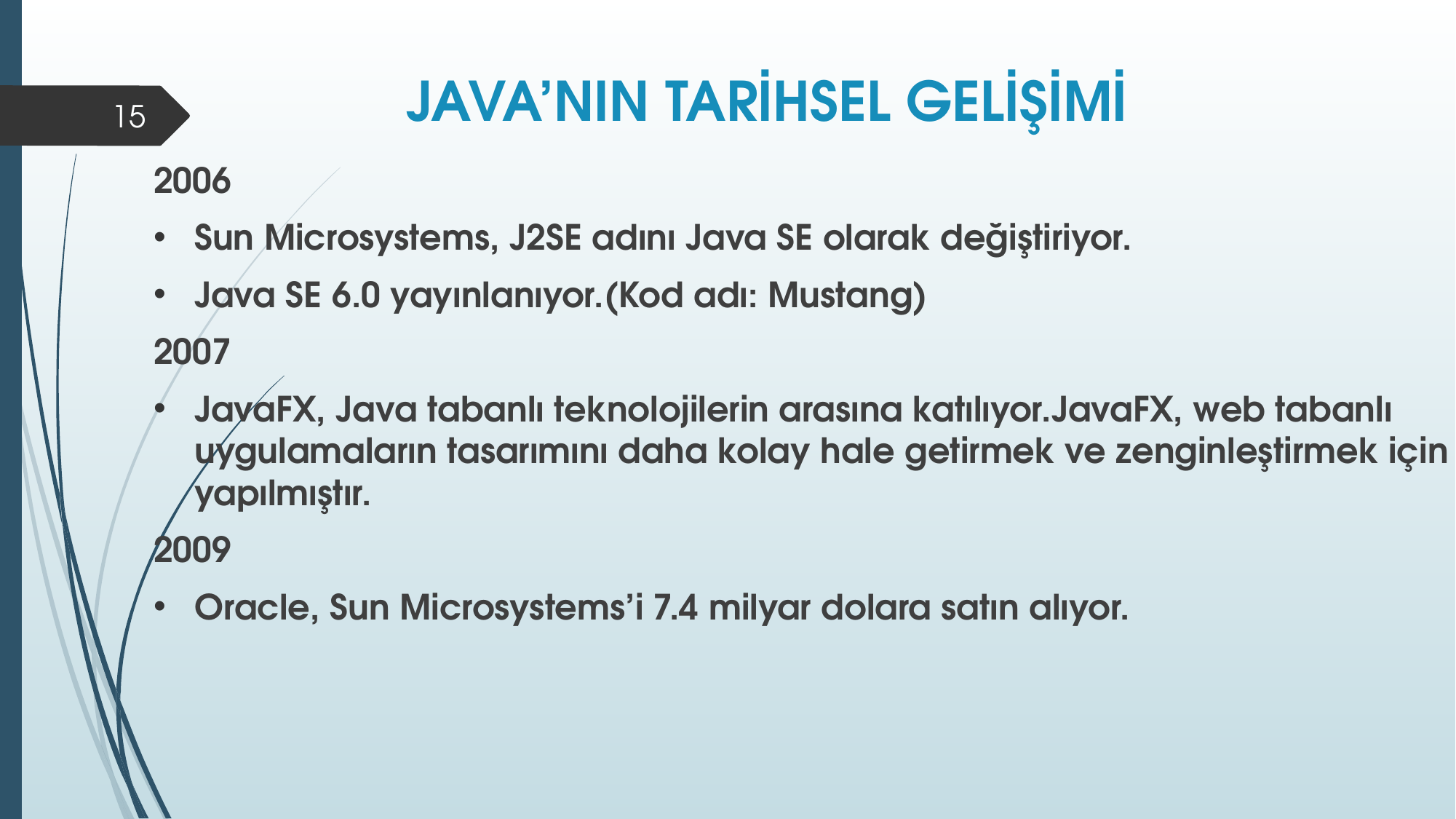

# JAVA’NIN TARİHSEL GELİŞİMİ
15
2006
Sun Microsystems, J2SE adını Java SE olarak değiştiriyor.
Java SE 6.0 yayınlanıyor.(Kod adı: Mustang)
2007
JavaFX, Java tabanlı teknolojilerin arasına katılıyor.JavaFX, web tabanlı uygulamaların tasarımını daha kolay hale getirmek ve zenginleştirmek için yapılmıştır.
2009
Oracle, Sun Microsystems’i 7.4 milyar dolara satın alıyor.